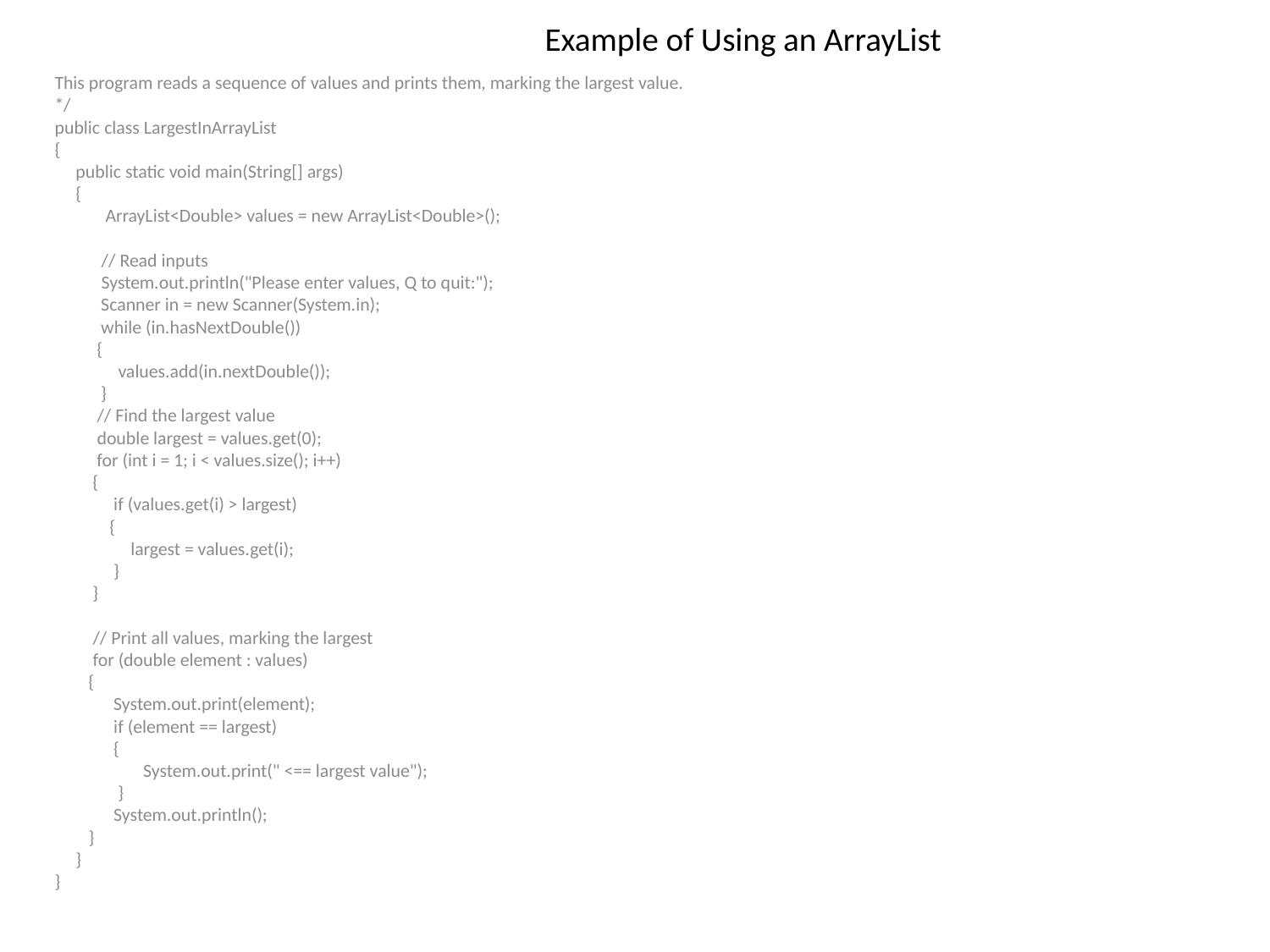

# Example of Using an ArrayList
This program reads a sequence of values and prints them, marking the largest value.
*/
public class LargestInArrayList
{
     public static void main(String[] args)
     {
            ArrayList<Double> values = new ArrayList<Double>();

           // Read inputs
           System.out.println("Please enter values, Q to quit:");
           Scanner in = new Scanner(System.in);
           while (in.hasNextDouble())
          {
               values.add(in.nextDouble());
           }
          // Find the largest value
          double largest = values.get(0);
          for (int i = 1; i < values.size(); i++)
         {
              if (values.get(i) > largest)
             {
                  largest = values.get(i);
              }
         }

         // Print all values, marking the largest
         for (double element : values)
        {
              System.out.print(element);
              if (element == largest)
              {
                     System.out.print(" <== largest value");
               }
              System.out.println();
        }
     }
}